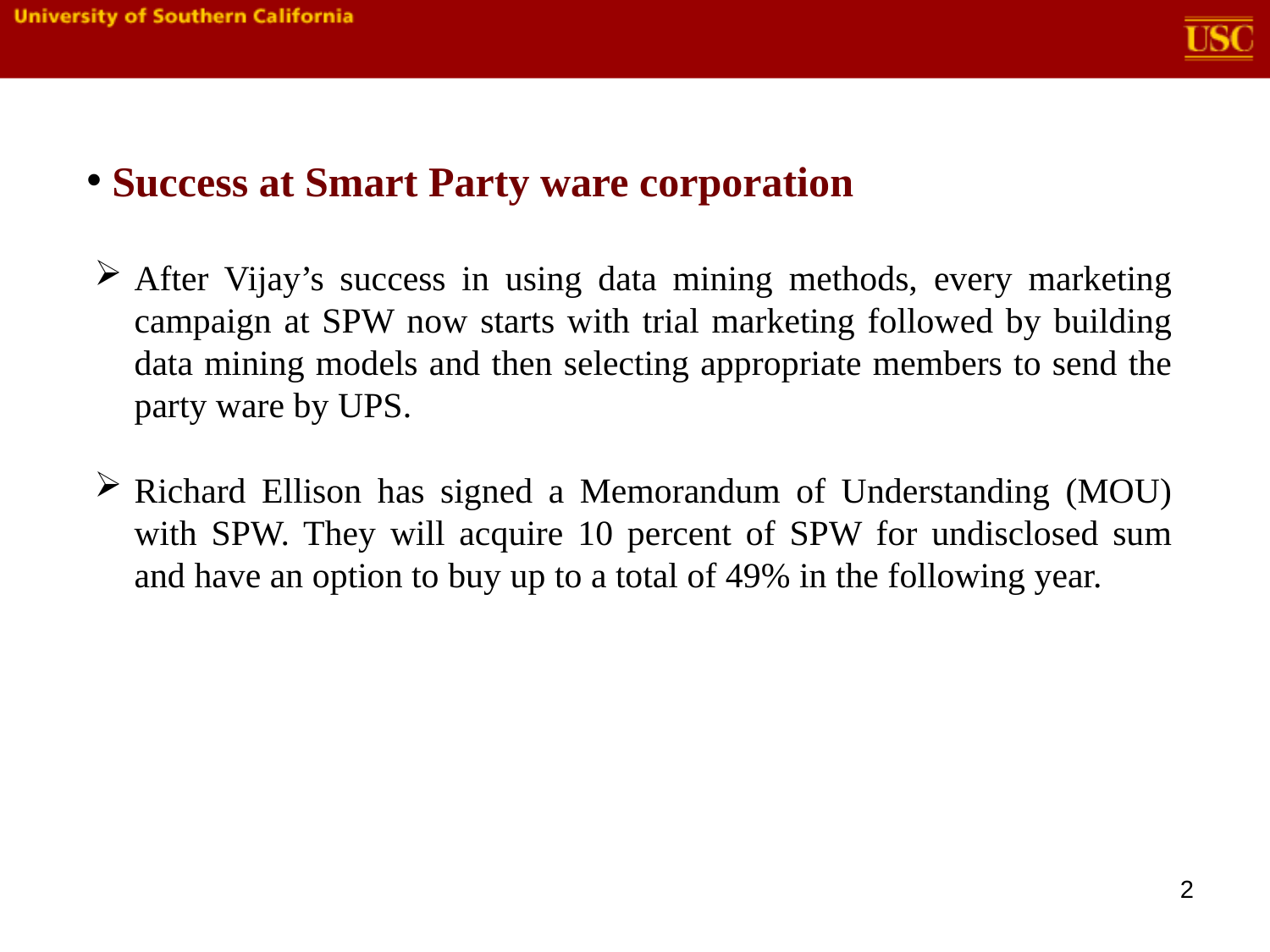

Success at Smart Party ware corporation

After Vijay’s success in using data mining methods, every marketing campaign at SPW now starts with trial marketing followed by building data mining models and then selecting appropriate members to send the party ware by UPS.

Richard Ellison has signed a Memorandum of Understanding (MOU) with SPW. They will acquire 10 percent of SPW for undisclosed sum and have an option to buy up to a total of 49% in the following year.

2